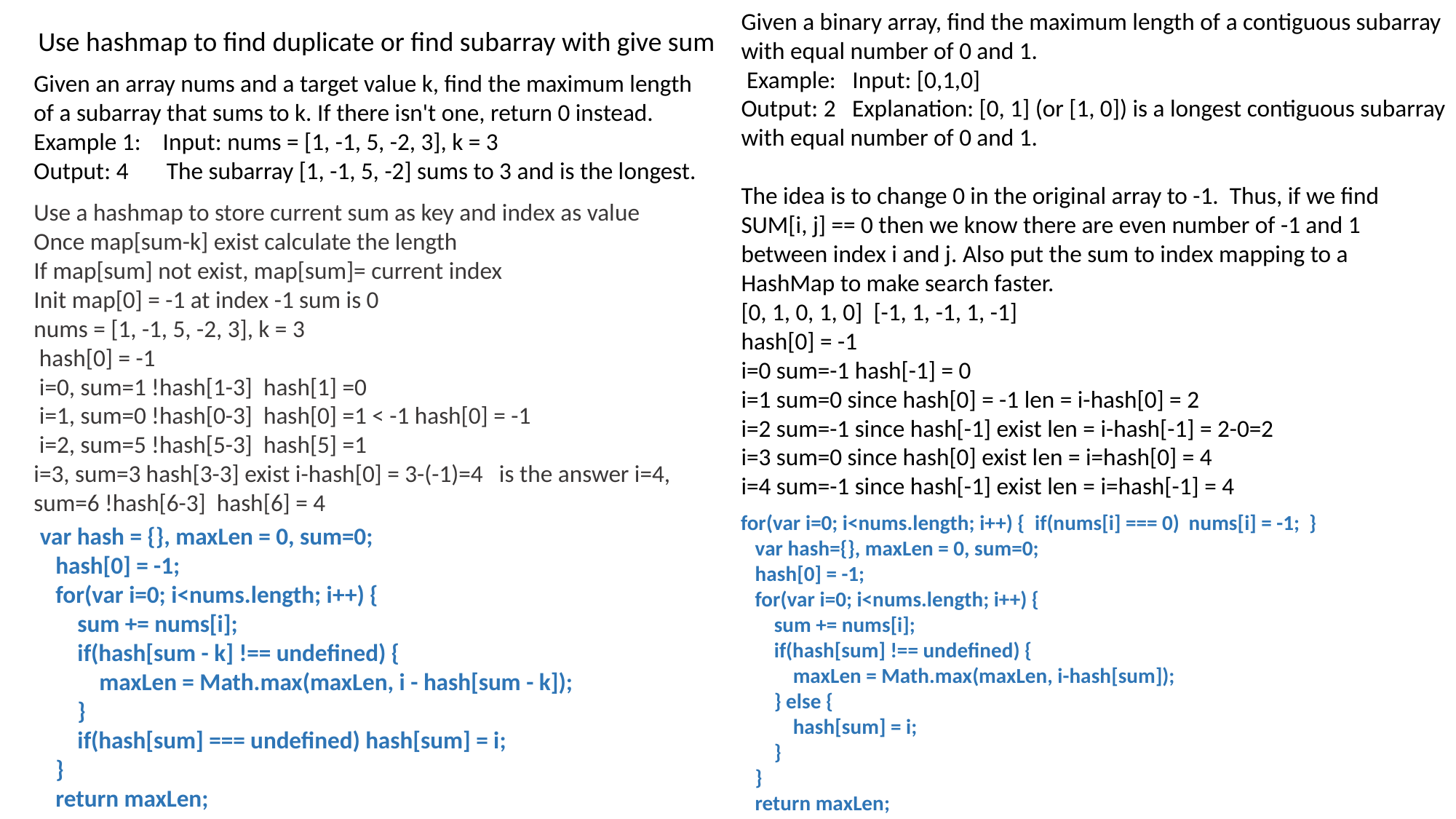

Given a binary array, find the maximum length of a contiguous subarray with equal number of 0 and 1.
 Example:   Input: [0,1,0]
Output: 2   Explanation: [0, 1] (or [1, 0]) is a longest contiguous subarray with equal number of 0 and 1.

The idea is to change 0 in the original array to -1.  Thus, if we find SUM[i, j] == 0 then we know there are even number of -1 and 1  between index i and j. Also put the sum to index mapping to a HashMap to make search faster.
[0, 1, 0, 1, 0]  [-1, 1, -1, 1, -1]
hash[0] = -1
i=0 sum=-1 hash[-1] = 0
i=1 sum=0 since hash[0] = -1 len = i-hash[0] = 2
i=2 sum=-1 since hash[-1] exist len = i-hash[-1] = 2-0=2
i=3 sum=0 since hash[0] exist len = i=hash[0] = 4
i=4 sum=-1 since hash[-1] exist len = i=hash[-1] = 4

Use hashmap to find duplicate or find subarray with give sum
Given an array nums and a target value k, find the maximum length of a subarray that sums to k. If there isn't one, return 0 instead.
Example 1:    Input: nums = [1, -1, 5, -2, 3], k = 3
Output: 4       The subarray [1, -1, 5, -2] sums to 3 and is the longest.
Use a hashmap to store current sum as key and index as value
Once map[sum-k] exist calculate the length
If map[sum] not exist, map[sum]= current index
Init map[0] = -1 at index -1 sum is 0
nums = [1, -1, 5, -2, 3], k = 3
 hash[0] = -1
 i=0, sum=1 !hash[1-3]  hash[1] =0
 i=1, sum=0 !hash[0-3]  hash[0] =1 < -1 hash[0] = -1
 i=2, sum=5 !hash[5-3]  hash[5] =1
i=3, sum=3 hash[3-3] exist i-hash[0] = 3-(-1)=4   is the answer i=4, sum=6 !hash[6-3]  hash[6] = 4

 for(var i=0; i<nums.length; i++) {  if(nums[i] === 0)  nums[i] = -1;  }
    var hash={}, maxLen = 0, sum=0;
    hash[0] = -1;
    for(var i=0; i<nums.length; i++) {
        sum += nums[i];
        if(hash[sum] !== undefined) {
            maxLen = Math.max(maxLen, i-hash[sum]);
        } else {
            hash[sum] = i;
        }
    }
    return maxLen;
 var hash = {}, maxLen = 0, sum=0;
    hash[0] = -1;
    for(var i=0; i<nums.length; i++) {
        sum += nums[i];
        if(hash[sum - k] !== undefined) {
            maxLen = Math.max(maxLen, i - hash[sum - k]);
        }
        if(hash[sum] === undefined) hash[sum] = i;
    }
    return maxLen;